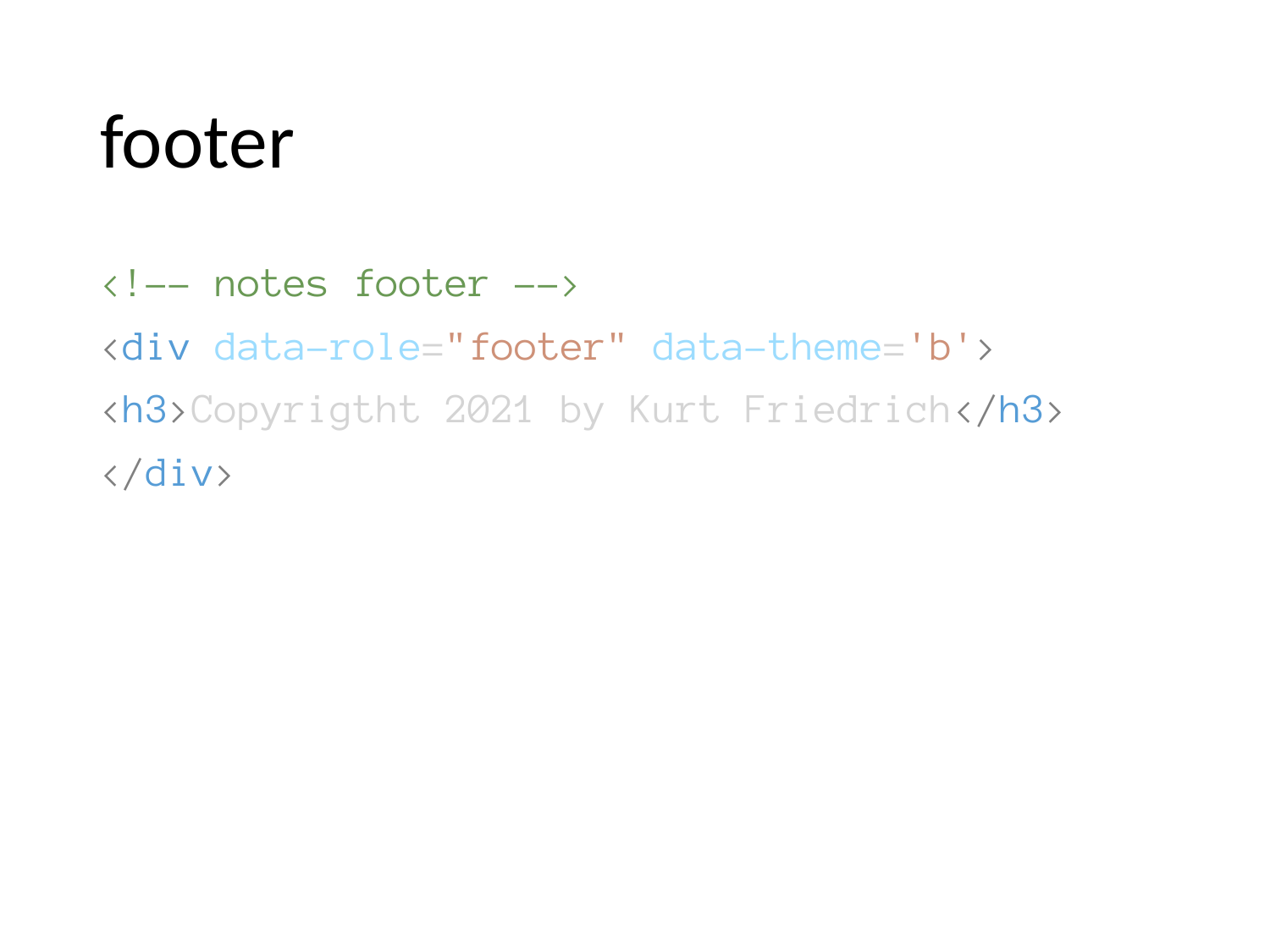

# footer
<!-- notes footer -->
<div data-role="footer" data-theme='b'>
<h3>Copyrigtht 2021 by Kurt Friedrich</h3>
</div>